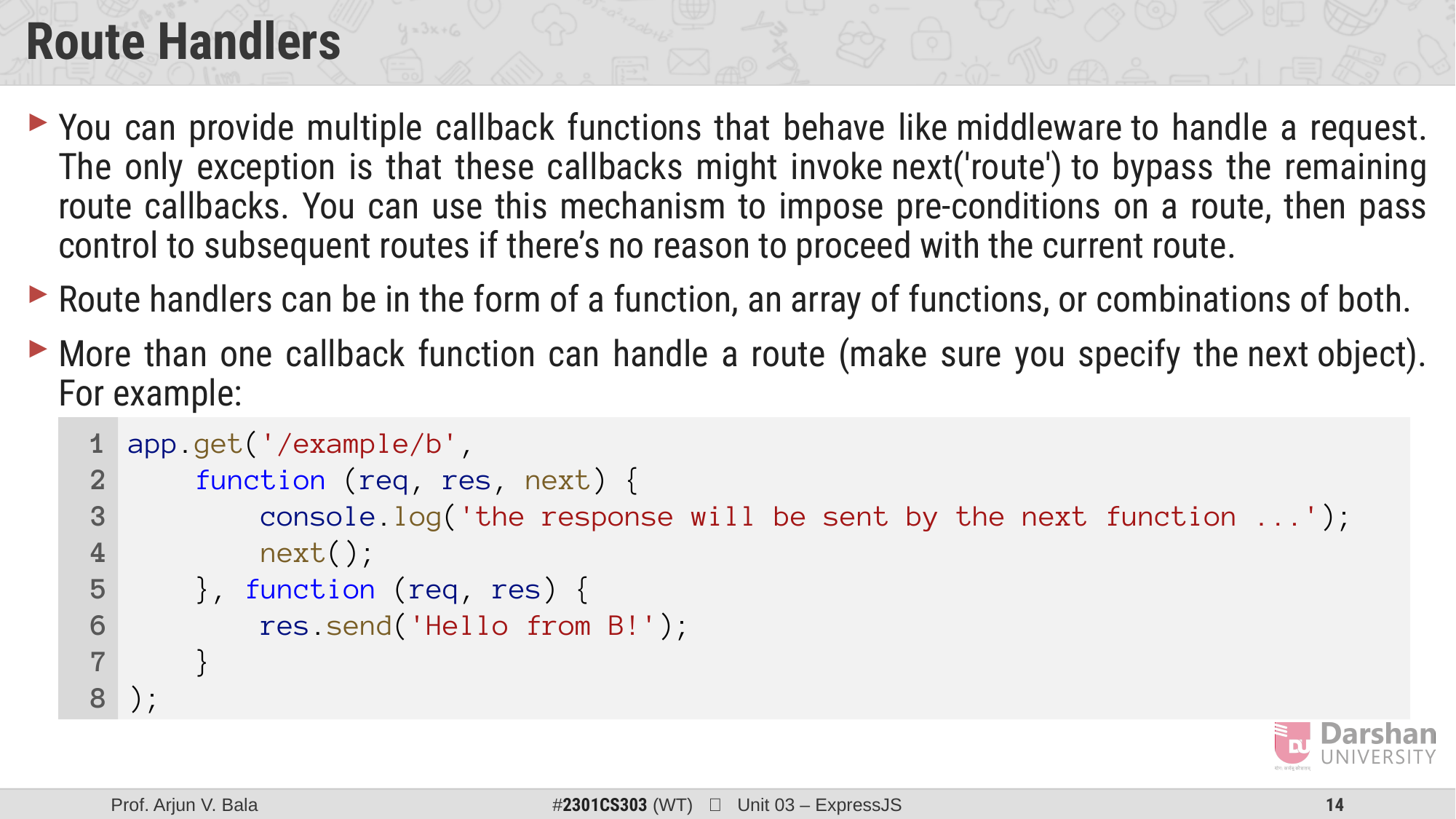

# Route Handlers
You can provide multiple callback functions that behave like middleware to handle a request. The only exception is that these callbacks might invoke next('route') to bypass the remaining route callbacks. You can use this mechanism to impose pre-conditions on a route, then pass control to subsequent routes if there’s no reason to proceed with the current route.
Route handlers can be in the form of a function, an array of functions, or combinations of both.
More than one callback function can handle a route (make sure you specify the next object). For example:

1
2
3
4
5
6
7
8
app.get('/example/b',
    function (req, res, next) {
        console.log('the response will be sent by the next function ...');
        next();
    }, function (req, res) {
        res.send('Hello from B!');
    }
);